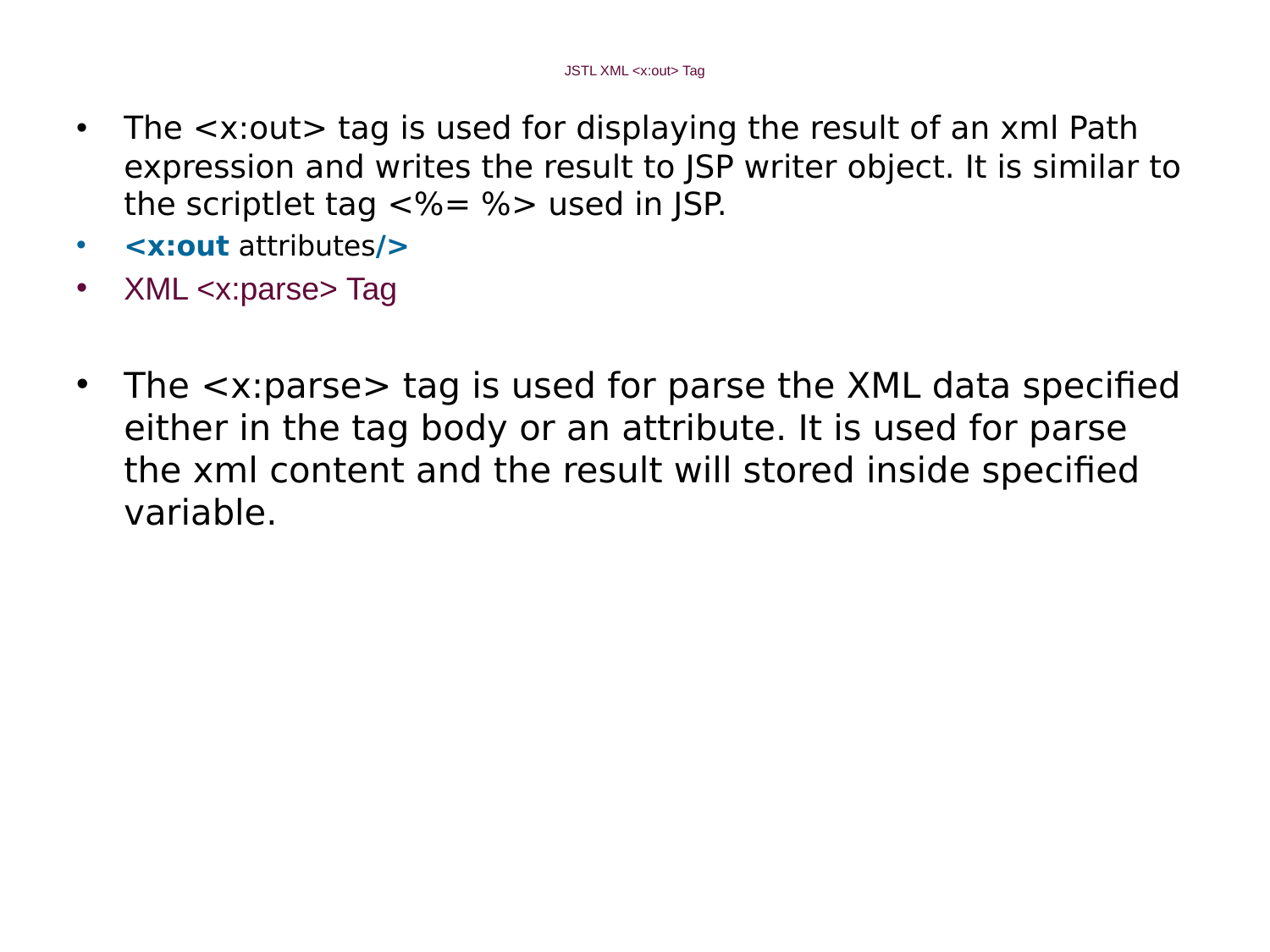

# JSTL XML <x:out> Tag
The <x:out> tag is used for displaying the result of an xml Path expression and writes the result to JSP writer object. It is similar to the scriptlet tag <%= %> used in JSP.
<x:out attributes/>
XML <x:parse> Tag

The <x:parse> tag is used for parse the XML data specified either in the tag body or an attribute. It is used for parse the xml content and the result will stored inside specified variable.